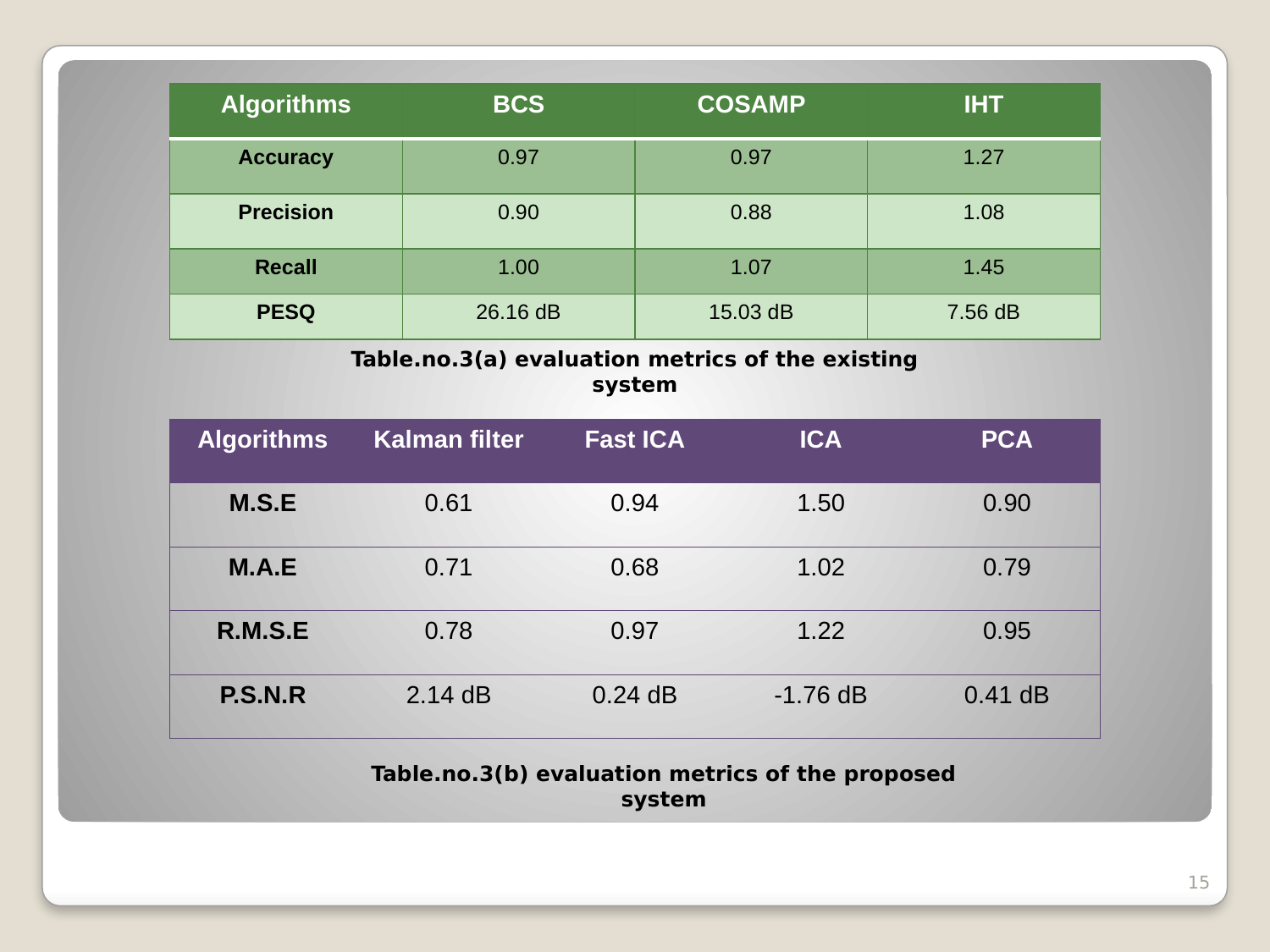

| Algorithms | BCS | COSAMP | IHT |
| --- | --- | --- | --- |
| Accuracy | 0.97 | 0.97 | 1.27 |
| Precision | 0.90 | 0.88 | 1.08 |
| Recall | 1.00 | 1.07 | 1.45 |
| PESQ | 26.16 dB | 15.03 dB | 7.56 dB |
Table.no.3(a) evaluation metrics of the existing system
| Algorithms | Kalman filter | Fast ICA | ICA | PCA |
| --- | --- | --- | --- | --- |
| M.S.E | 0.61 | 0.94 | 1.50 | 0.90 |
| M.A.E | 0.71 | 0.68 | 1.02 | 0.79 |
| R.M.S.E | 0.78 | 0.97 | 1.22 | 0.95 |
| P.S.N.R | 2.14 dB | 0.24 dB | -1.76 dB | 0.41 dB |
Table.no.3(b) evaluation metrics of the proposed system
15